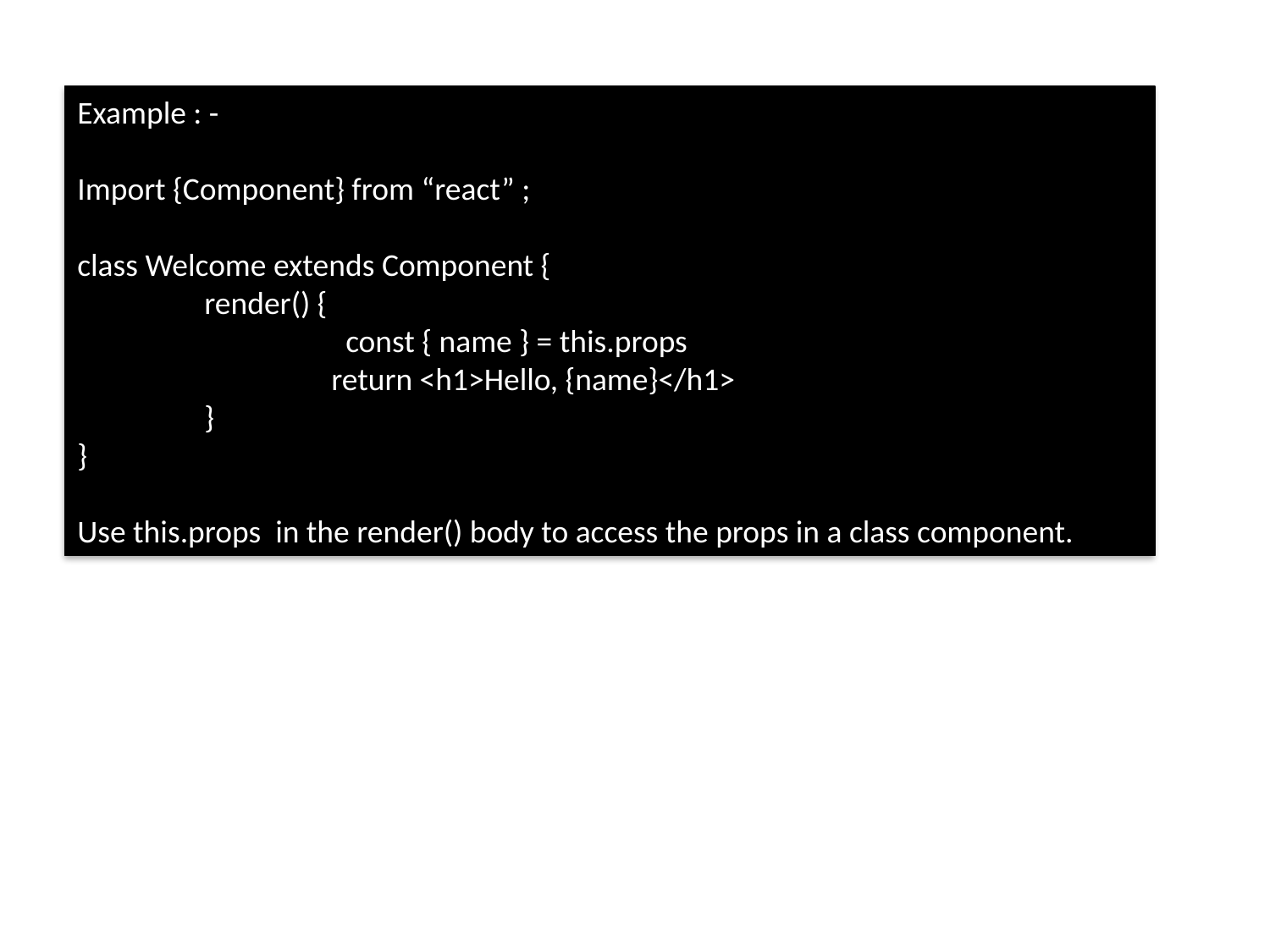

Example : -

Import {Component} from “react” ;

class Welcome extends Component {
	render() {
	  const { name } = this.props
	return <h1>Hello, {name}</h1>
	}
}

Use this.props  in the render() body to access the props in a class component.